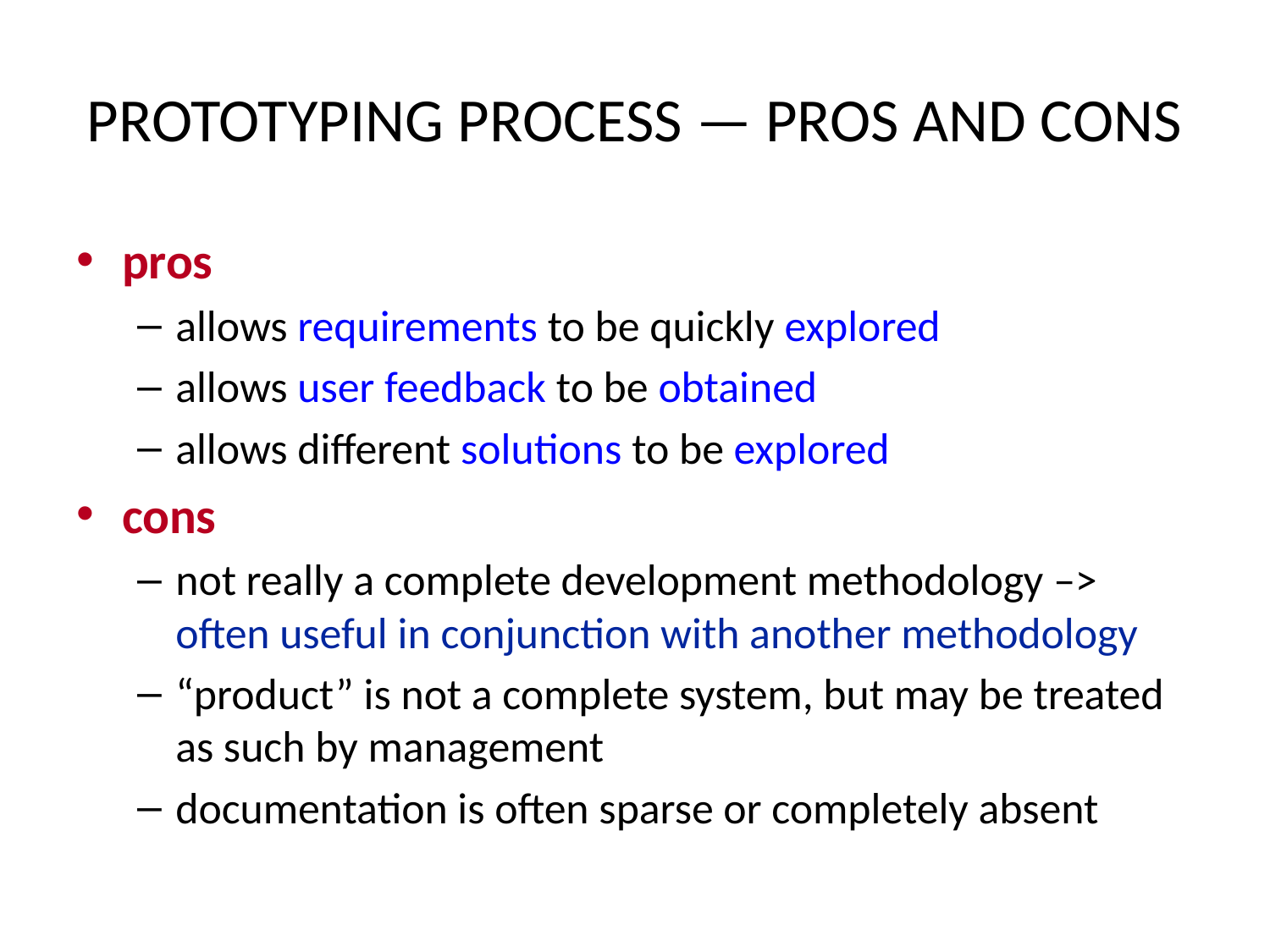

# PROTOTYPING PROCESS — PROS AND CONS
pros
allows requirements to be quickly explored
allows user feedback to be obtained
allows different solutions to be explored
cons
not really a complete development methodology –> often useful in conjunction with another methodology
“product” is not a complete system, but may be treated as such by management
documentation is often sparse or completely absent